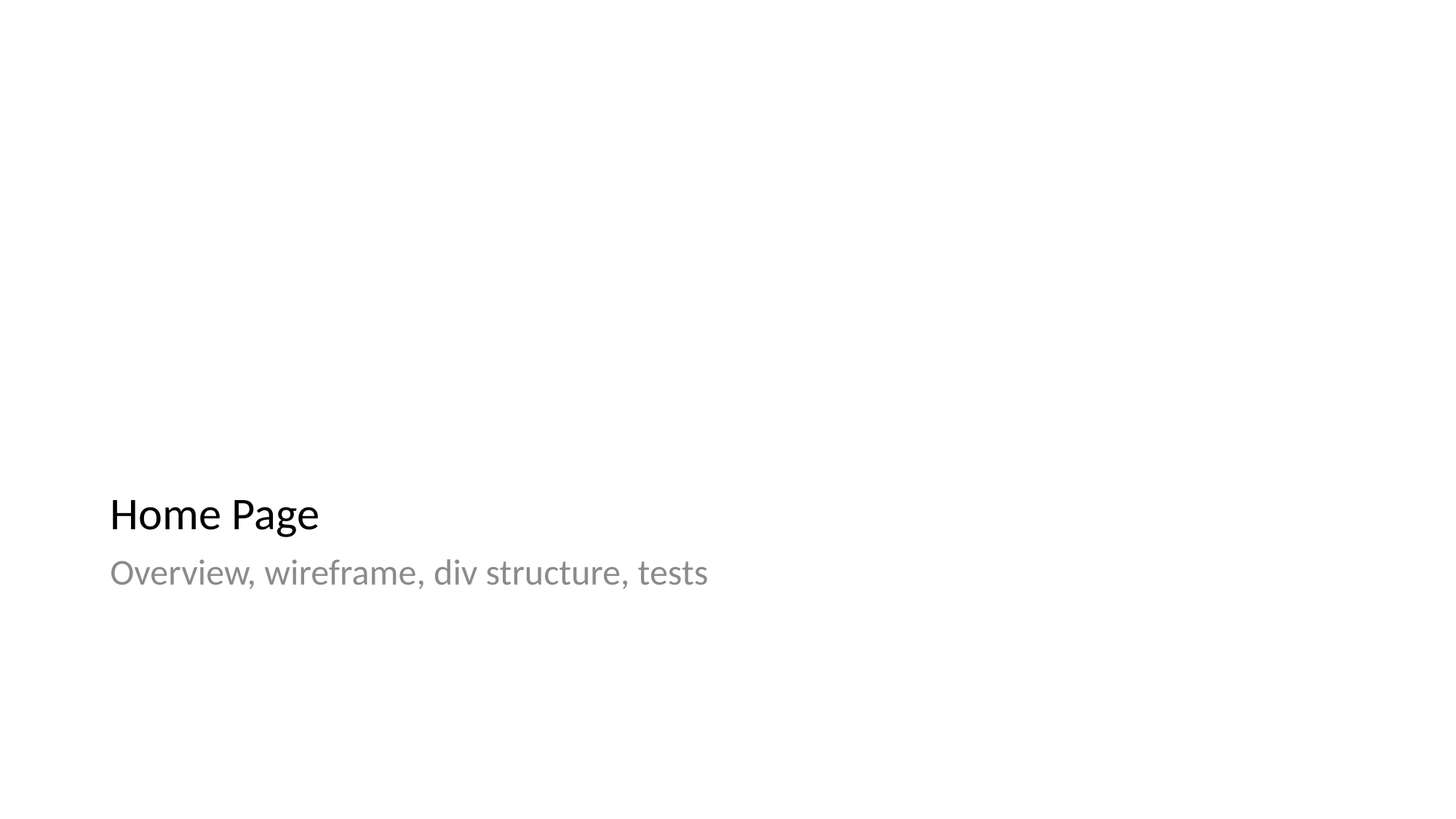

# Home Page
Overview, wireframe, div structure, tests